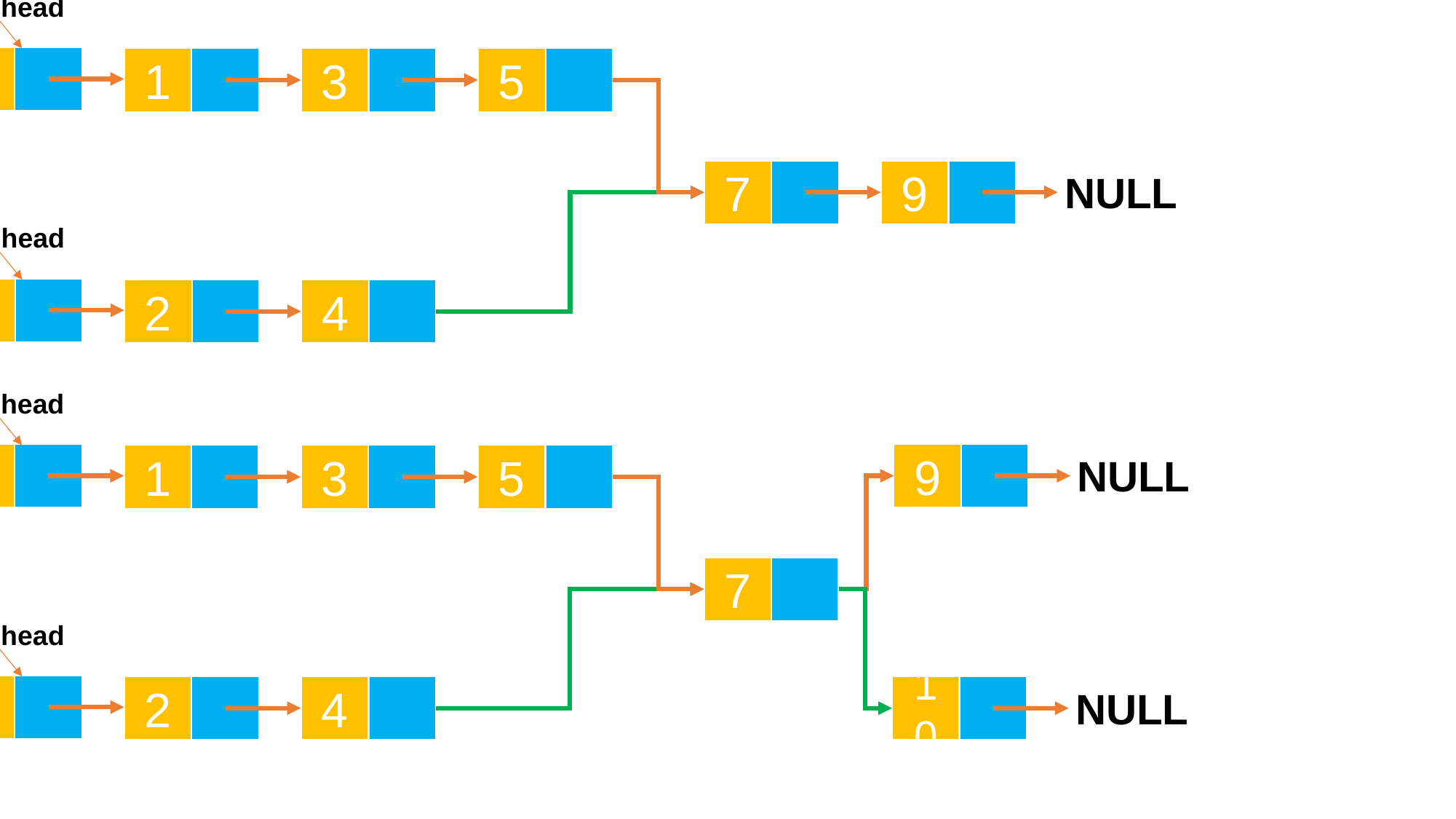

head

1

3

5

7

9

NULL
head

2

4

head

9

NULL
1

3

5

7

head

2

4

10

NULL